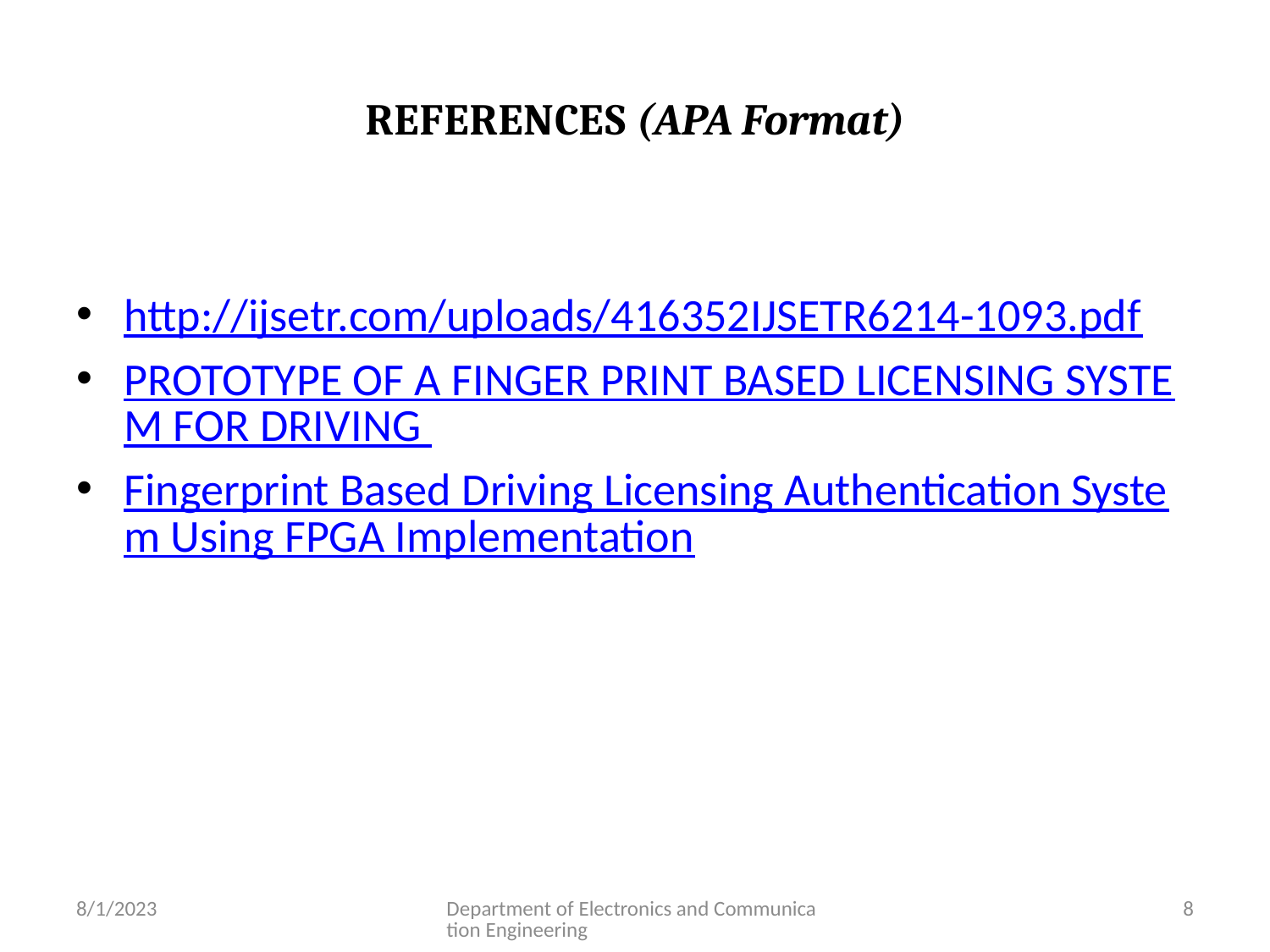

# REFERENCES (APA Format)
http://ijsetr.com/uploads/416352IJSETR6214-1093.pdf
PROTOTYPE OF A FINGER PRINT BASED LICENSING SYSTEM FOR DRIVING
Fingerprint Based Driving Licensing Authentication System Using FPGA Implementation
8/1/2023
Department of Electronics and Communication Engineering
8